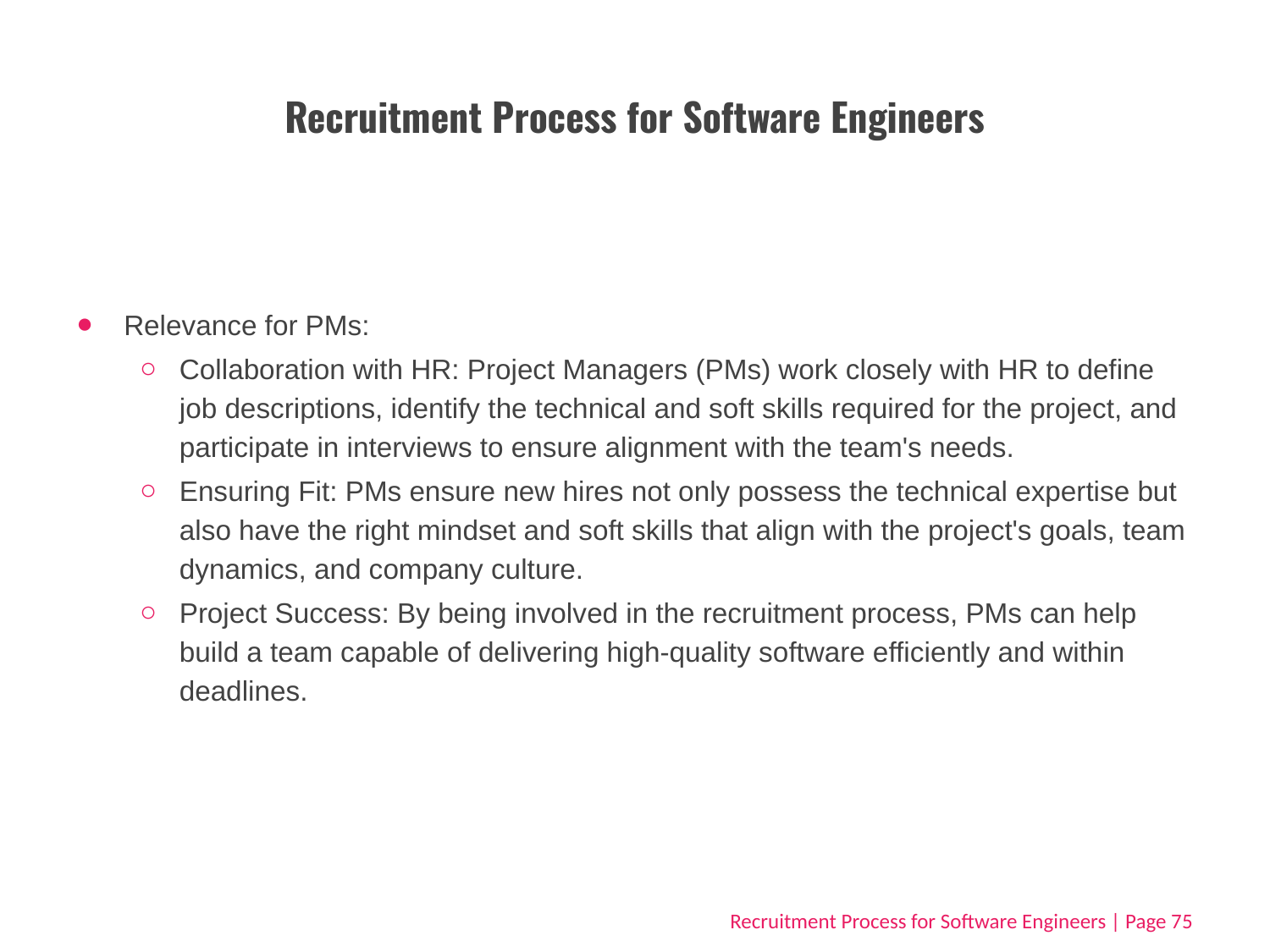

# Recruitment Process for Software Engineers

Relevance for PMs:
Collaboration with HR: Project Managers (PMs) work closely with HR to define job descriptions, identify the technical and soft skills required for the project, and participate in interviews to ensure alignment with the team's needs.
Ensuring Fit: PMs ensure new hires not only possess the technical expertise but also have the right mindset and soft skills that align with the project's goals, team dynamics, and company culture.
Project Success: By being involved in the recruitment process, PMs can help build a team capable of delivering high-quality software efficiently and within deadlines.

Recruitment Process for Software Engineers | Page 75